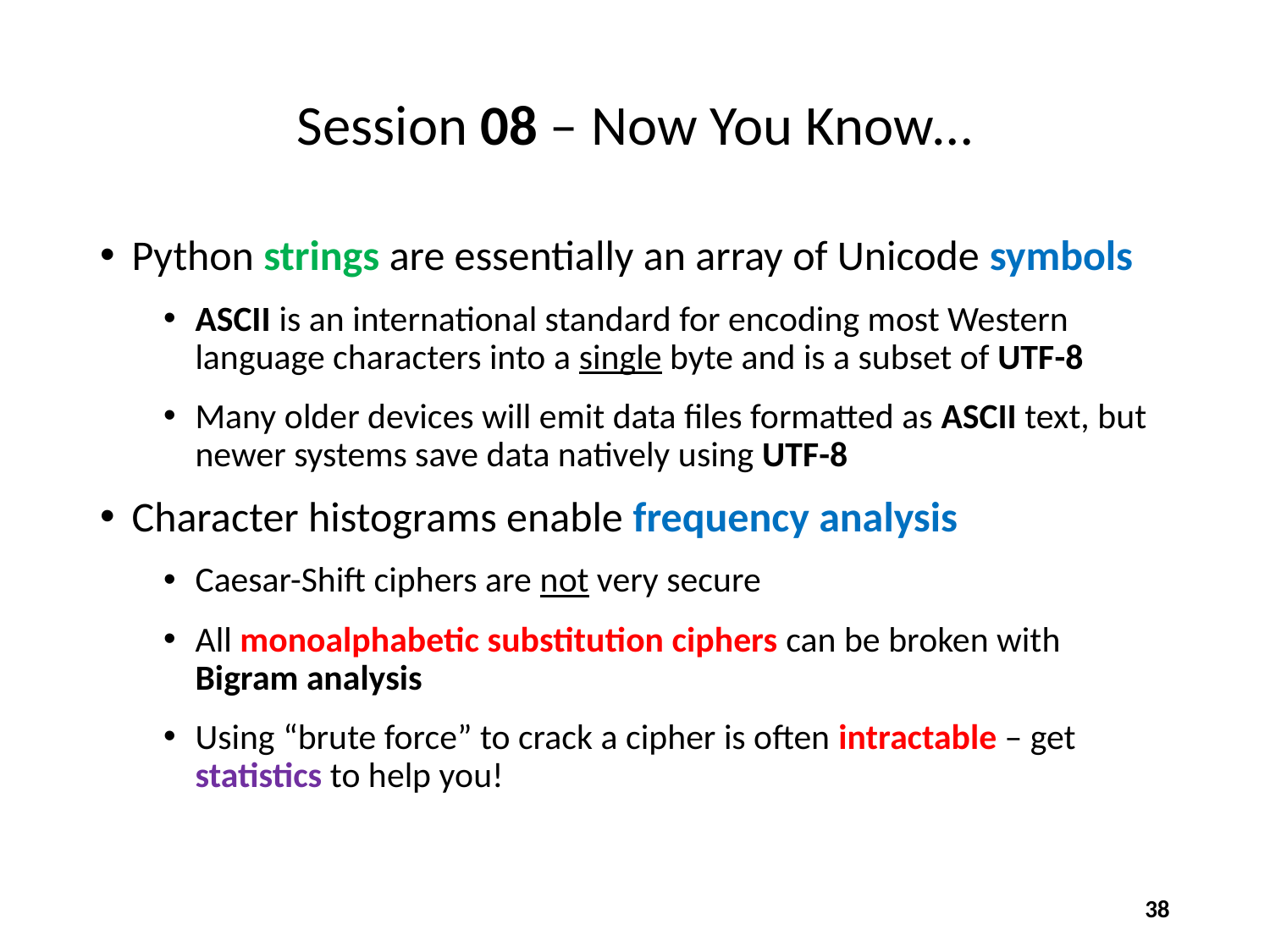

# Session 08 – Now You Know…
Python strings are essentially an array of Unicode symbols
ASCII is an international standard for encoding most Western language characters into a single byte and is a subset of UTF-8
Many older devices will emit data files formatted as ASCII text, but newer systems save data natively using UTF-8
Character histograms enable frequency analysis
Caesar-Shift ciphers are not very secure
All monoalphabetic substitution ciphers can be broken with Bigram analysis
Using “brute force” to crack a cipher is often intractable – get statistics to help you!
38